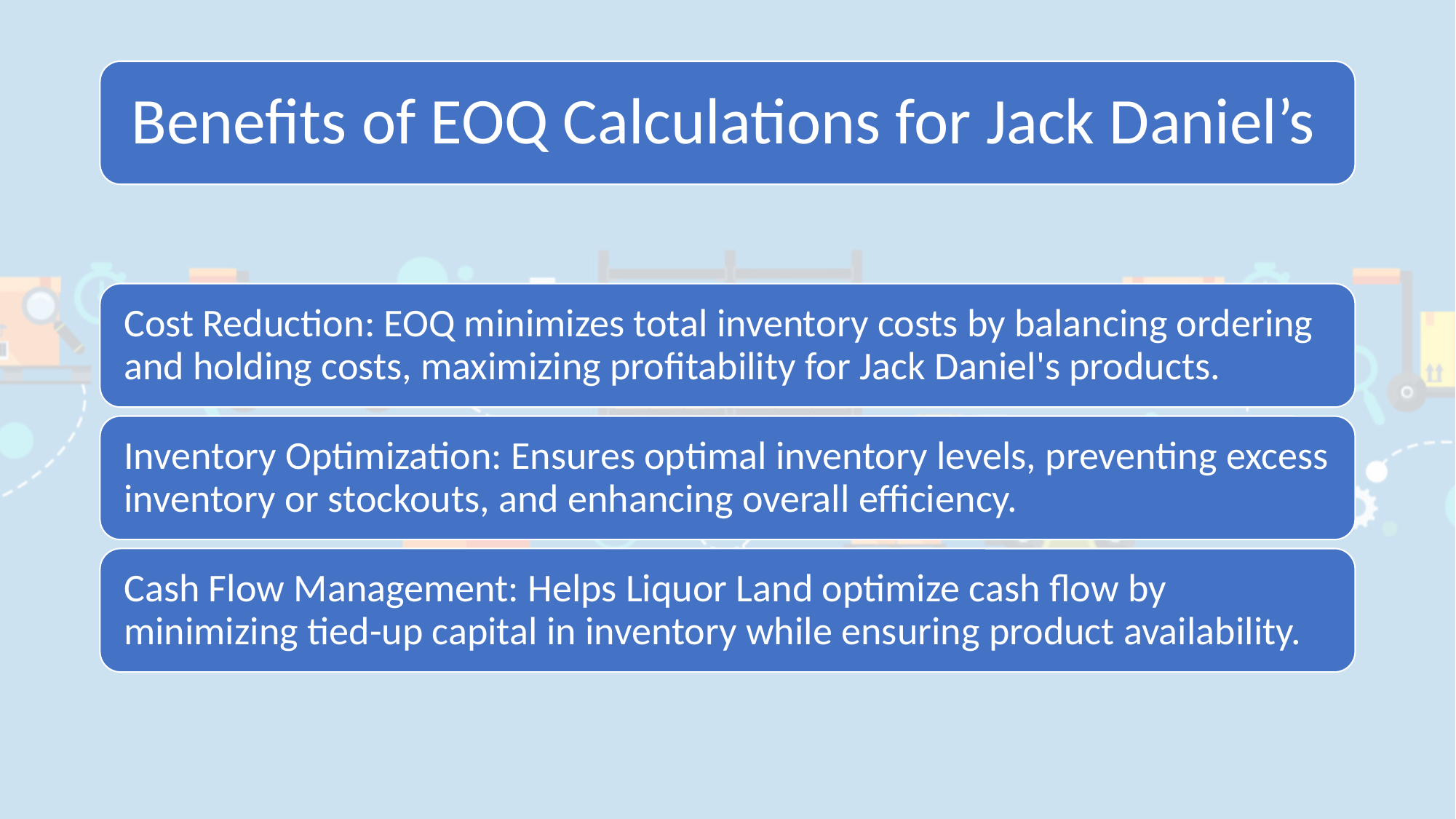

Benefits of EOQ Calculations for Jack Daniel’s
Cost Reduction: EOQ minimizes total inventory costs by balancing ordering and holding costs, maximizing profitability for Jack Daniel's products.
Inventory Optimization: Ensures optimal inventory levels, preventing excess inventory or stockouts, and enhancing overall efficiency.
Cash Flow Management: Helps Liquor Land optimize cash flow by minimizing tied-up capital in inventory while ensuring product availability.